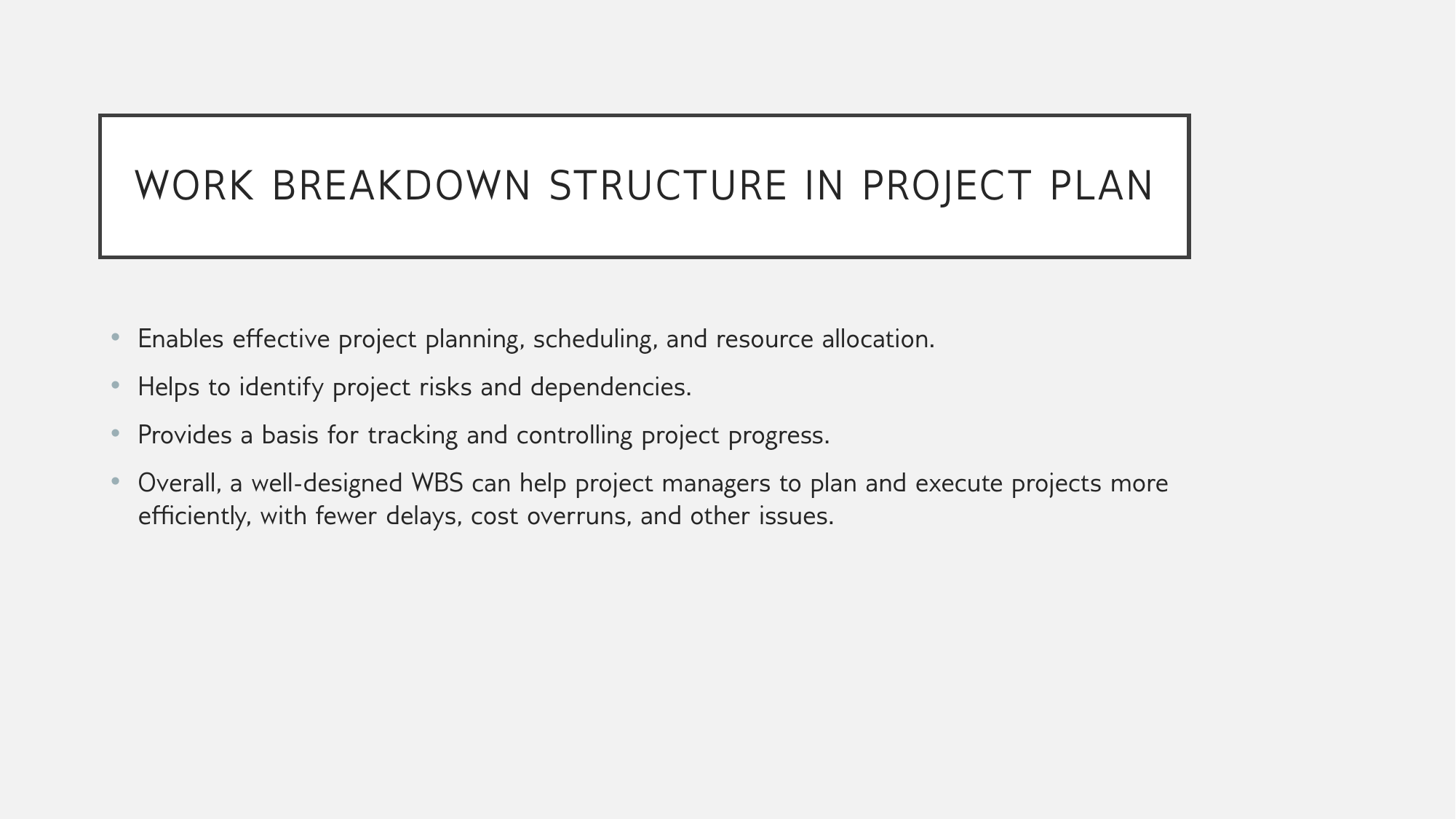

# Work Breakdown Structure in project plan
Enables effective project planning, scheduling, and resource allocation.
Helps to identify project risks and dependencies.
Provides a basis for tracking and controlling project progress.
Overall, a well-designed WBS can help project managers to plan and execute projects more efficiently, with fewer delays, cost overruns, and other issues.